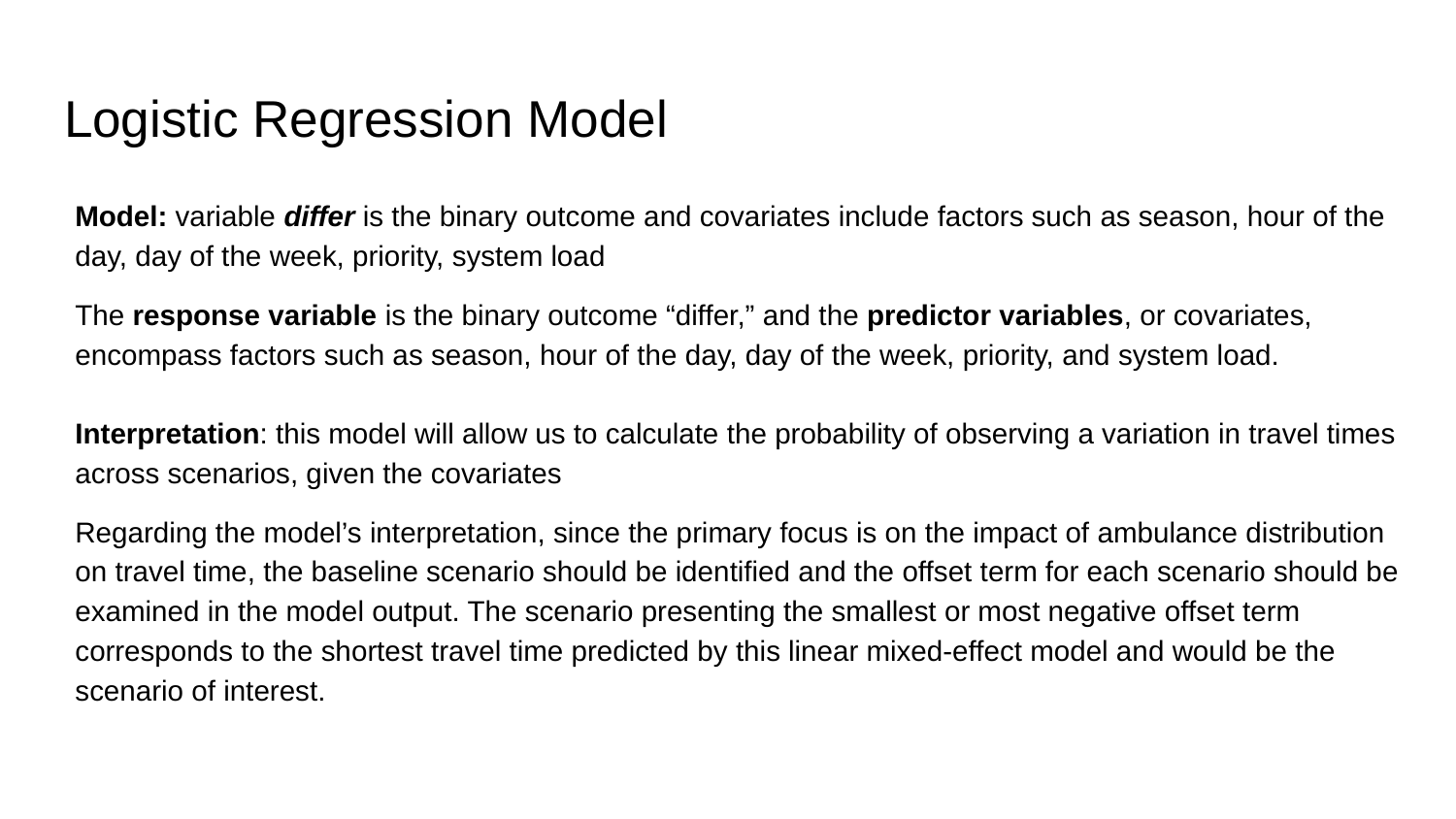

# Logistic Regression Model
Model: variable differ is the binary outcome and covariates include factors such as season, hour of the day, day of the week, priority, system load
The response variable is the binary outcome “differ,” and the predictor variables, or covariates, encompass factors such as season, hour of the day, day of the week, priority, and system load.

Interpretation: this model will allow us to calculate the probability of observing a variation in travel times across scenarios, given the covariates
Regarding the model’s interpretation, since the primary focus is on the impact of ambulance distribution on travel time, the baseline scenario should be identified and the offset term for each scenario should be examined in the model output. The scenario presenting the smallest or most negative offset term corresponds to the shortest travel time predicted by this linear mixed-effect model and would be the scenario of interest.